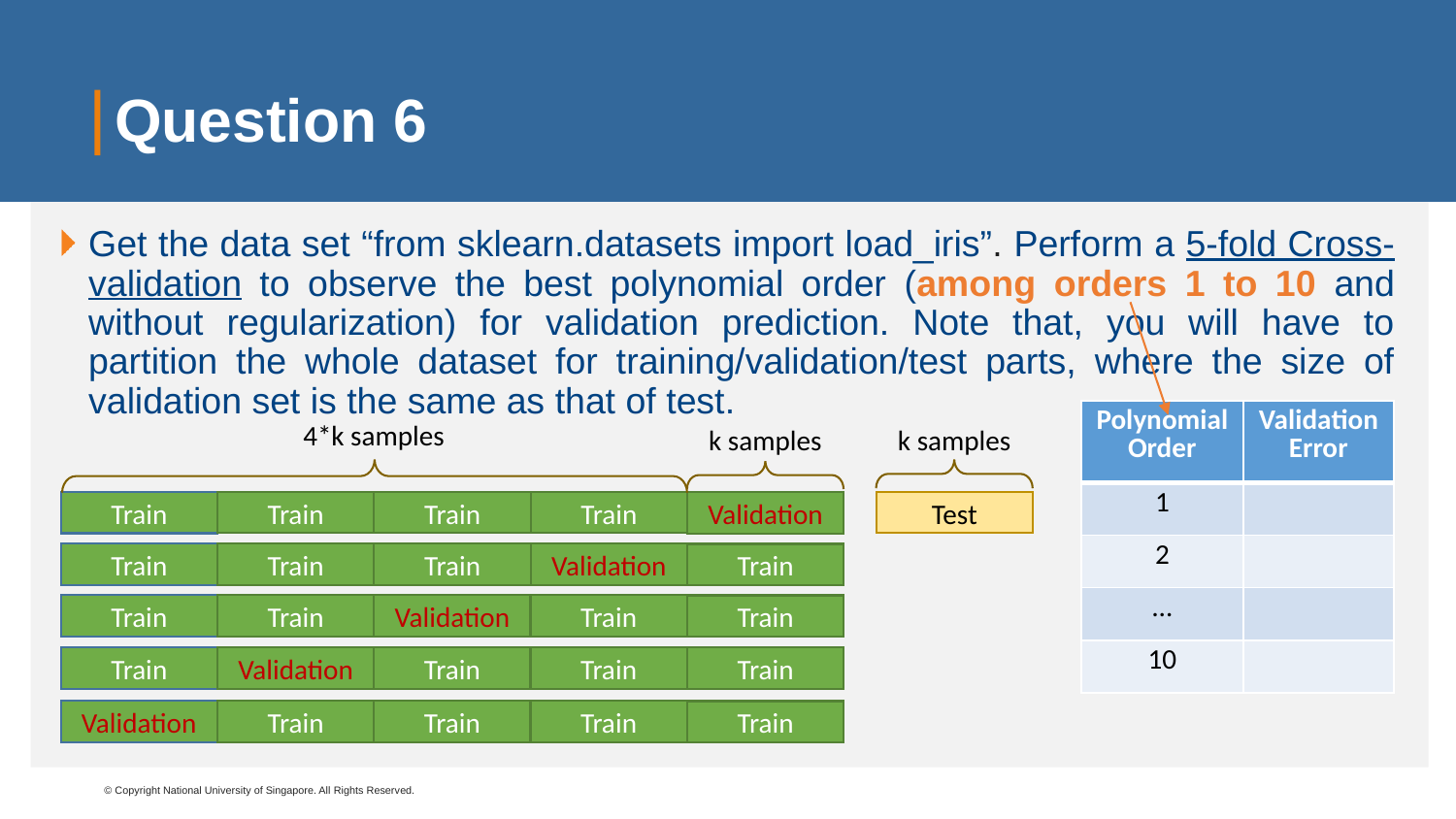

# Question 6

Get the data set “from sklearn.datasets import load_iris”. Perform a 5-fold Cross-validation to observe the best polynomial order (among orders 1 to 10 and without regularization) for validation prediction. Note that, you will have to partition the whole dataset for training/validation/test parts, where the size of validation set is the same as that of test.

| Polynomial Order | Validation Error |
| --- | --- |
| 1 |  |
| 2 |  |
| … |  |
| 10 |  |
4*k samples
k samples
k samples
Train
Train
Train
Test
Train
Validation
Train
Train
Validation
Train
Train
Train
Validation
Train
Train
Train
Validation
Train
Train
Train
Train
Train
Train
Train
Validation
Train